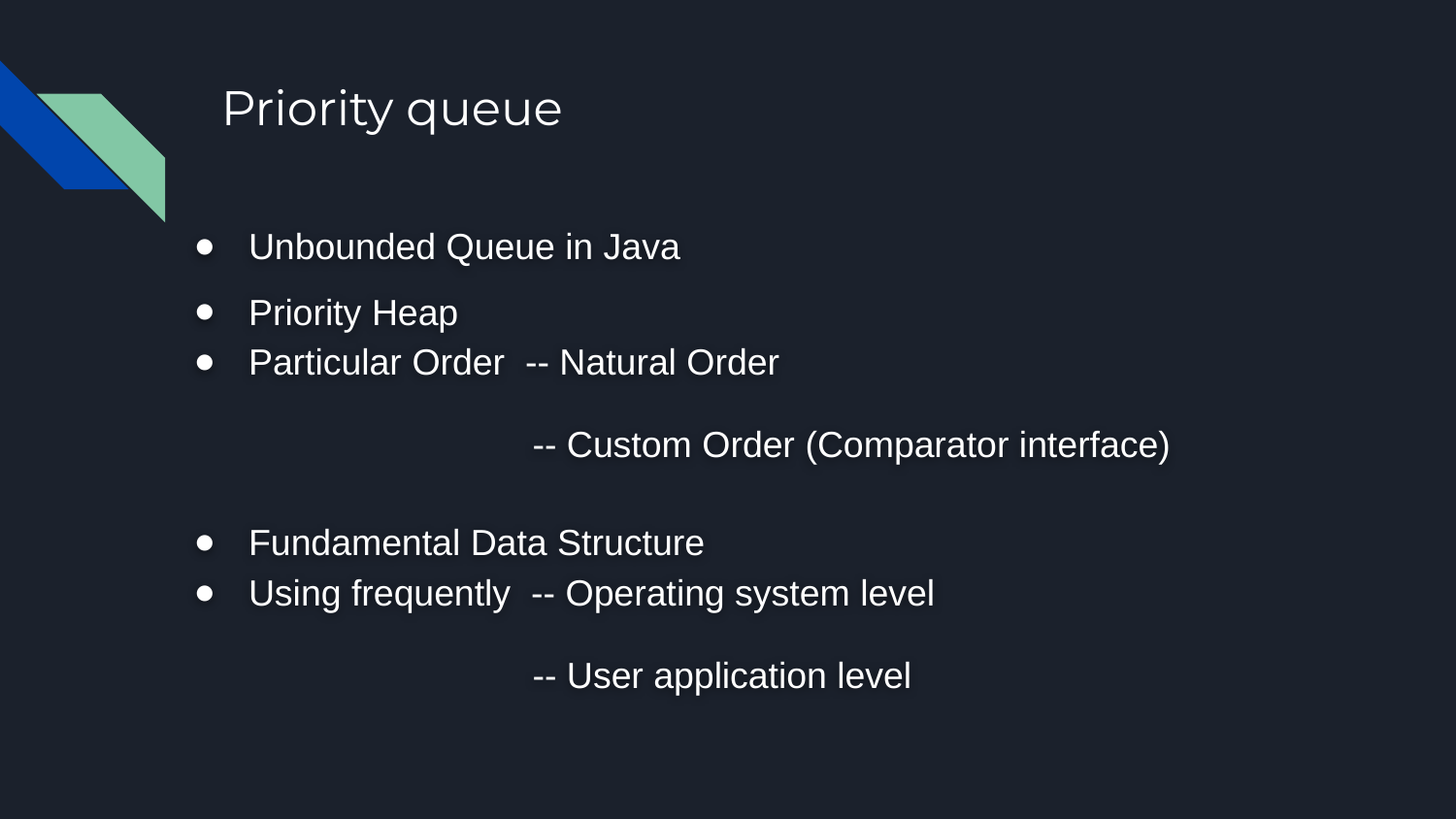

# Priority queue
Unbounded Queue in Java
Priority Heap
Particular Order  -- Natural Order
                                   -- Custom Order (Comparator interface)
Fundamental Data Structure
Using frequently  -- Operating system level
                                   -- User application level